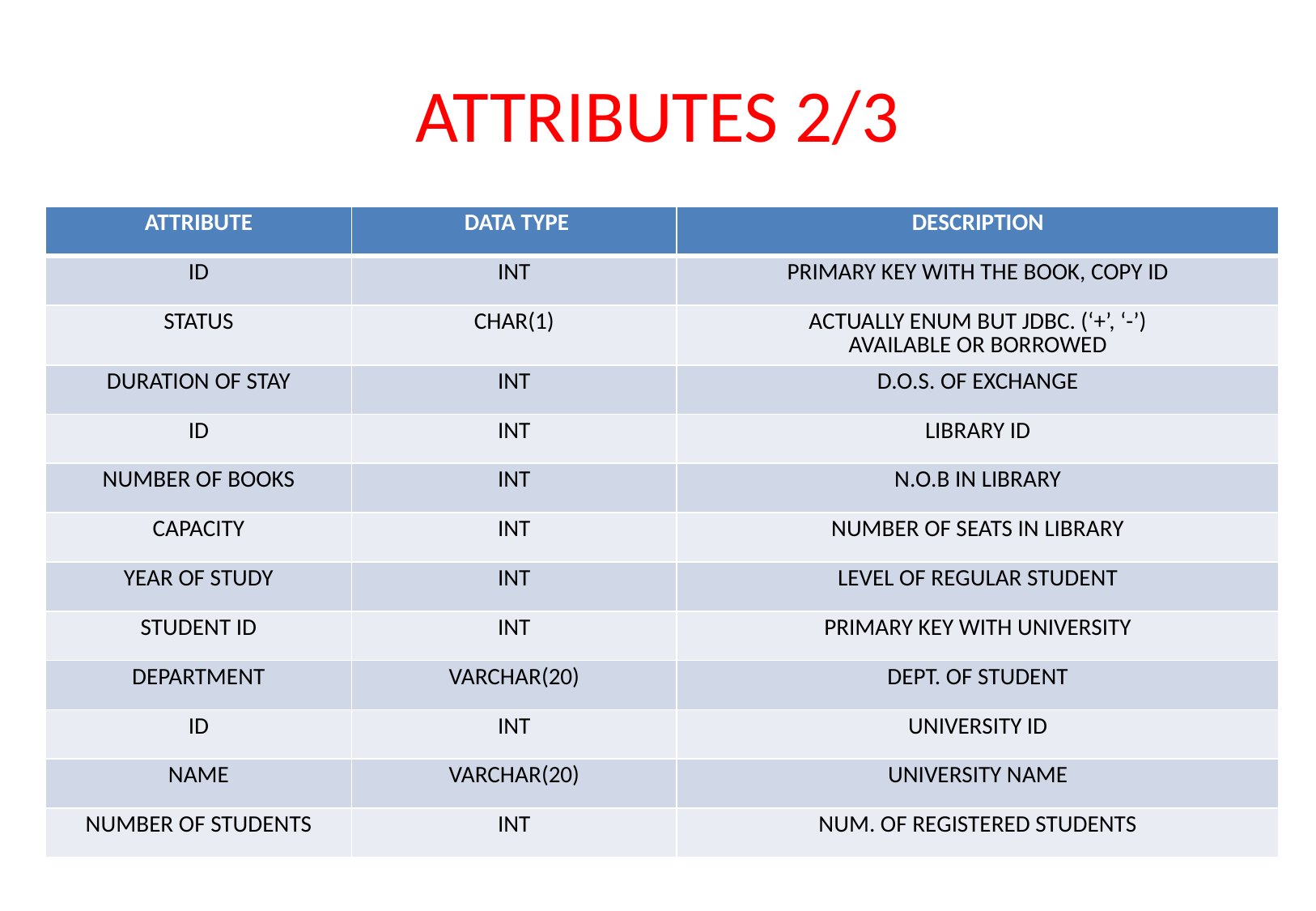

# ATTRIBUTES 2/3
| ATTRIBUTE | DATA TYPE | DESCRIPTION |
| --- | --- | --- |
| ID | INT | PRIMARY KEY WITH THE BOOK, COPY ID |
| STATUS | CHAR(1) | ACTUALLY ENUM BUT JDBC. (‘+’, ‘-’) AVAILABLE OR BORROWED |
| DURATION OF STAY | INT | D.O.S. OF EXCHANGE |
| ID | INT | LIBRARY ID |
| NUMBER OF BOOKS | INT | N.O.B IN LIBRARY |
| CAPACITY | INT | NUMBER OF SEATS IN LIBRARY |
| YEAR OF STUDY | INT | LEVEL OF REGULAR STUDENT |
| STUDENT ID | INT | PRIMARY KEY WITH UNIVERSITY |
| DEPARTMENT | VARCHAR(20) | DEPT. OF STUDENT |
| ID | INT | UNIVERSITY ID |
| NAME | VARCHAR(20) | UNIVERSITY NAME |
| NUMBER OF STUDENTS | INT | NUM. OF REGISTERED STUDENTS |